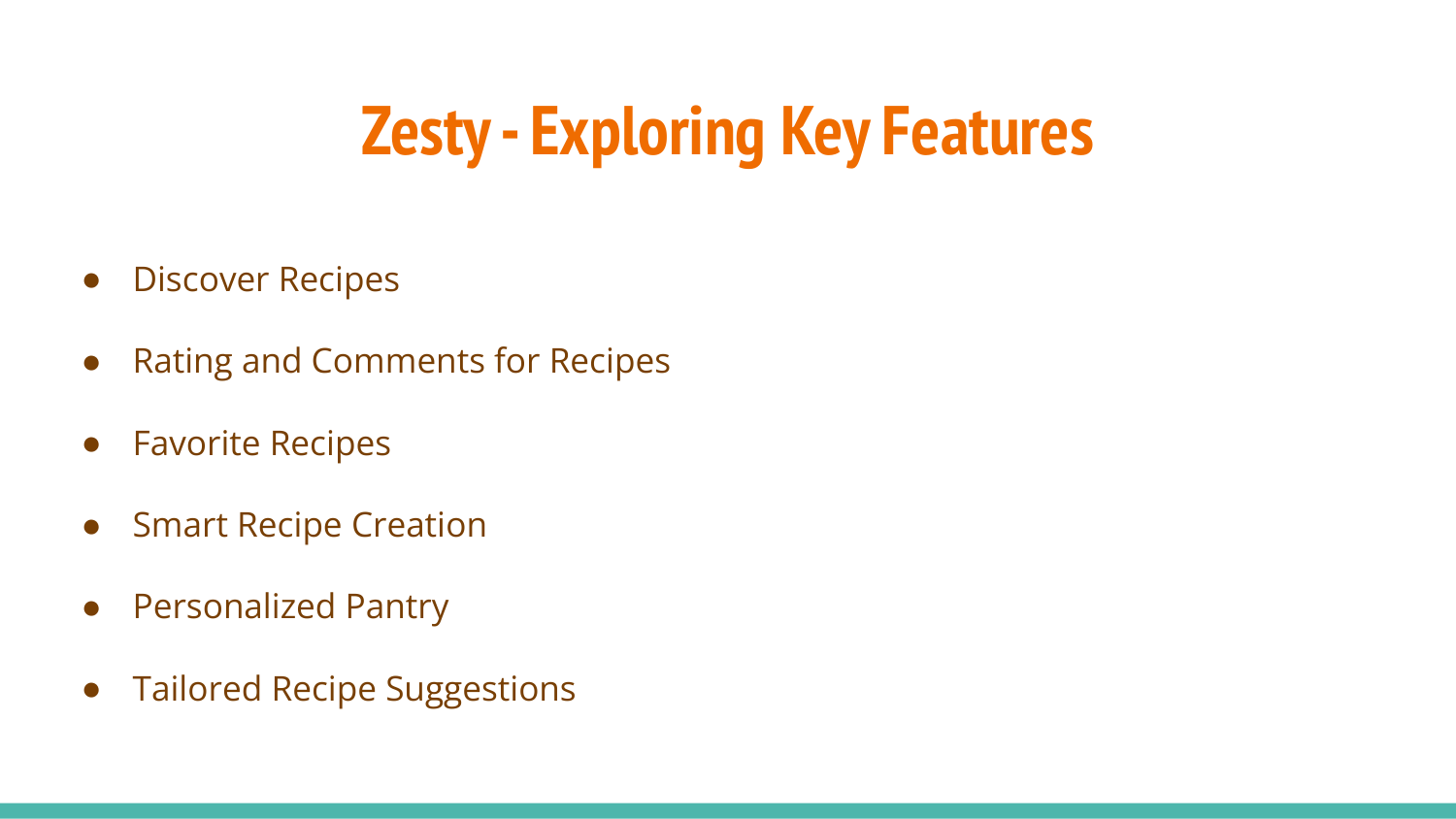

# Zesty - Exploring Key Features
Discover Recipes
Rating and Comments for Recipes
Favorite Recipes
Smart Recipe Creation
Personalized Pantry
Tailored Recipe Suggestions